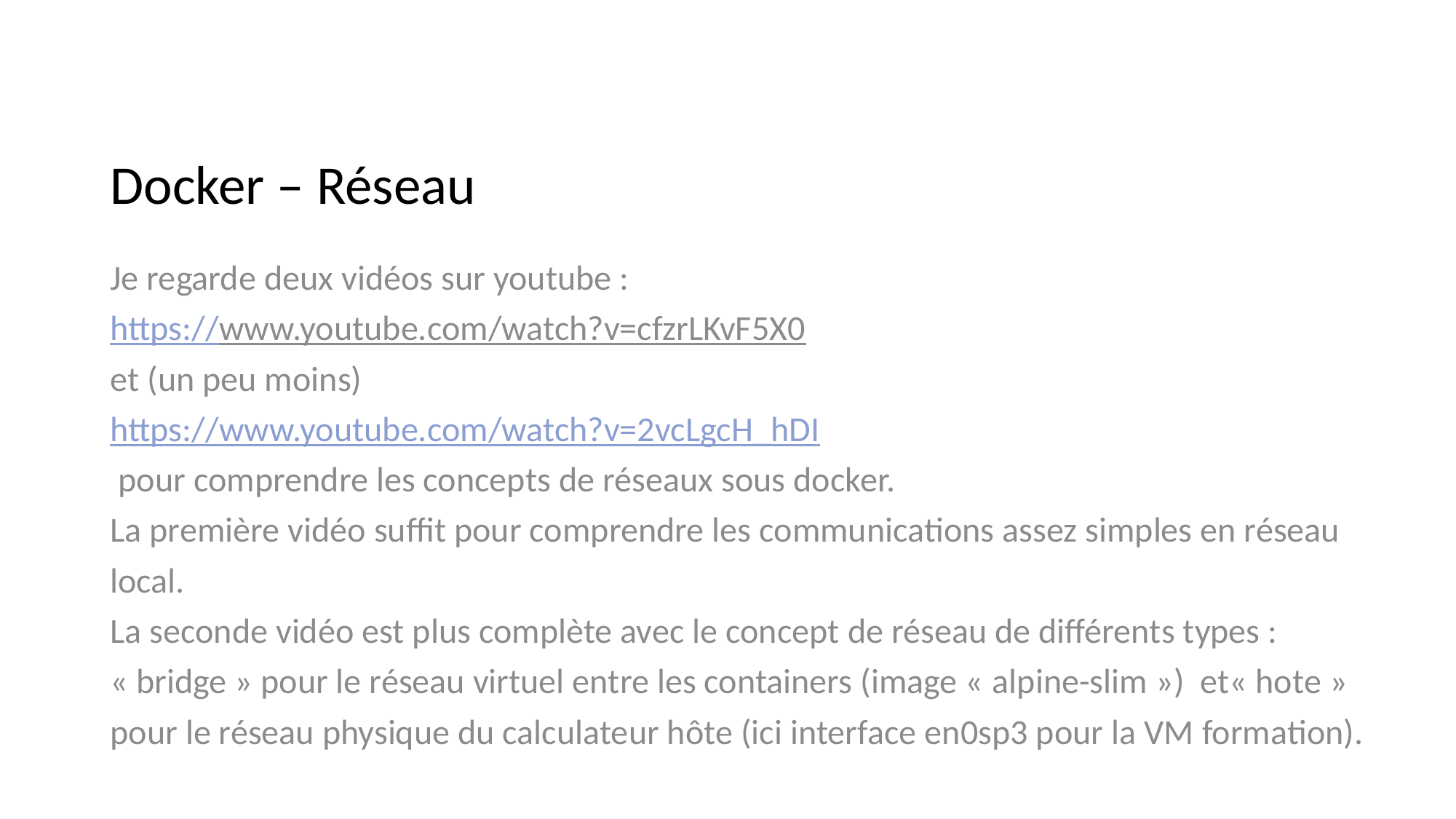

# Docker – Réseau

Je regarde deux vidéos sur youtube :
https://www.youtube.com/watch?v=cfzrLKvF5X0
et (un peu moins)
https://www.youtube.com/watch?v=2vcLgcH_hDI
 pour comprendre les concepts de réseaux sous docker.
La première vidéo suffit pour comprendre les communications assez simples en réseau local.
La seconde vidéo est plus complète avec le concept de réseau de différents types : « bridge » pour le réseau virtuel entre les containers (image « alpine-slim »)  et« hote » pour le réseau physique du calculateur hôte (ici interface en0sp3 pour la VM formation).